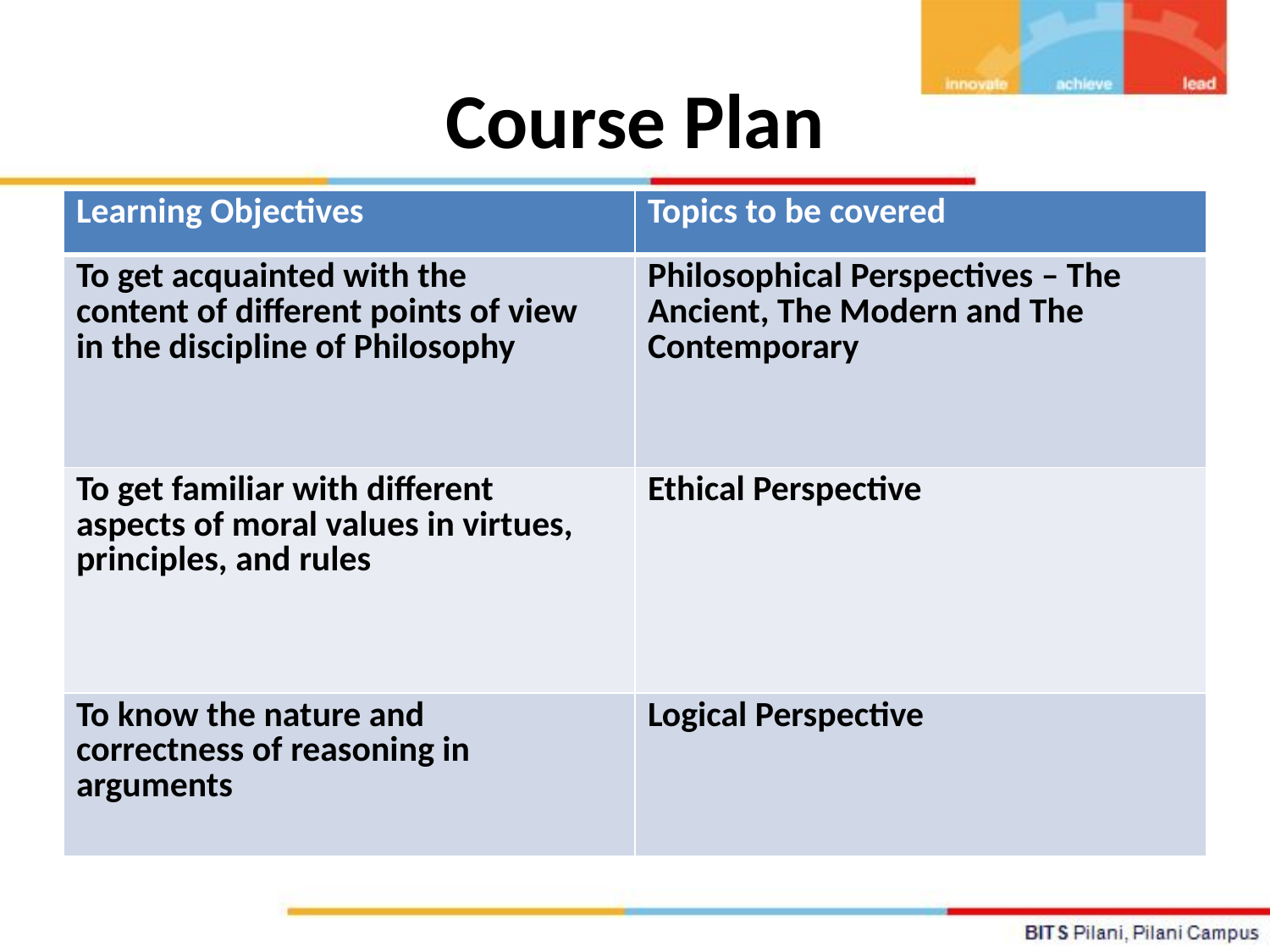

# Course Plan
| Learning Objectives | Topics to be covered |
| --- | --- |
| To get acquainted with the content of different points of view in the discipline of Philosophy | Philosophical Perspectives – The Ancient, The Modern and The Contemporary |
| To get familiar with different aspects of moral values in virtues, principles, and rules | Ethical Perspective |
| To know the nature and correctness of reasoning in arguments | Logical Perspective |